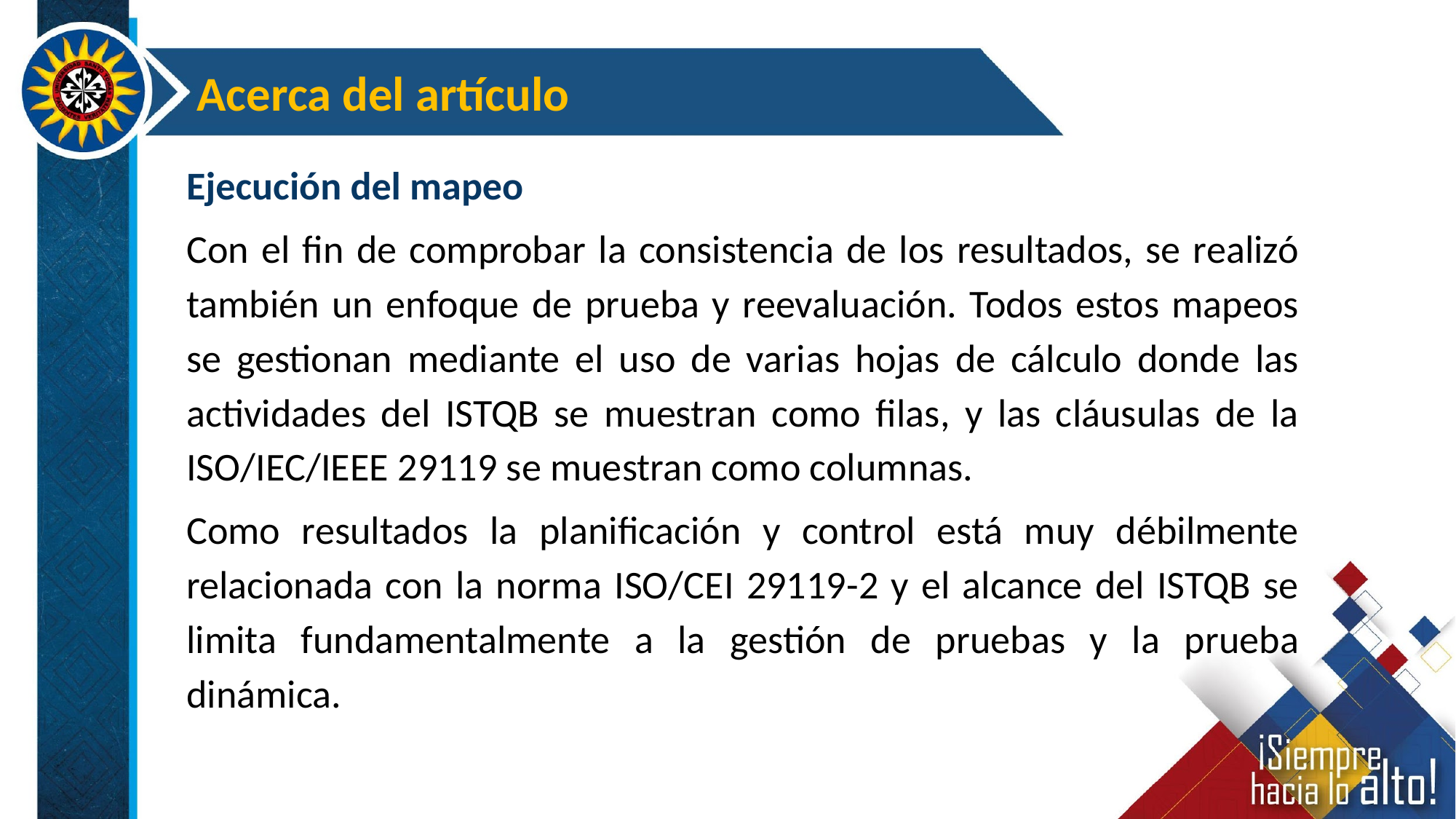

Acerca del artículo
Ejecución del mapeo
Con el fin de comprobar la consistencia de los resultados, se realizó también un enfoque de prueba y reevaluación. Todos estos mapeos se gestionan mediante el uso de varias hojas de cálculo donde las actividades del ISTQB se muestran como filas, y las cláusulas de la ISO/IEC/IEEE 29119 se muestran como columnas.
Como resultados la planificación y control está muy débilmente relacionada con la norma ISO/CEI 29119-2 y el alcance del ISTQB se limita fundamentalmente a la gestión de pruebas y la prueba dinámica.